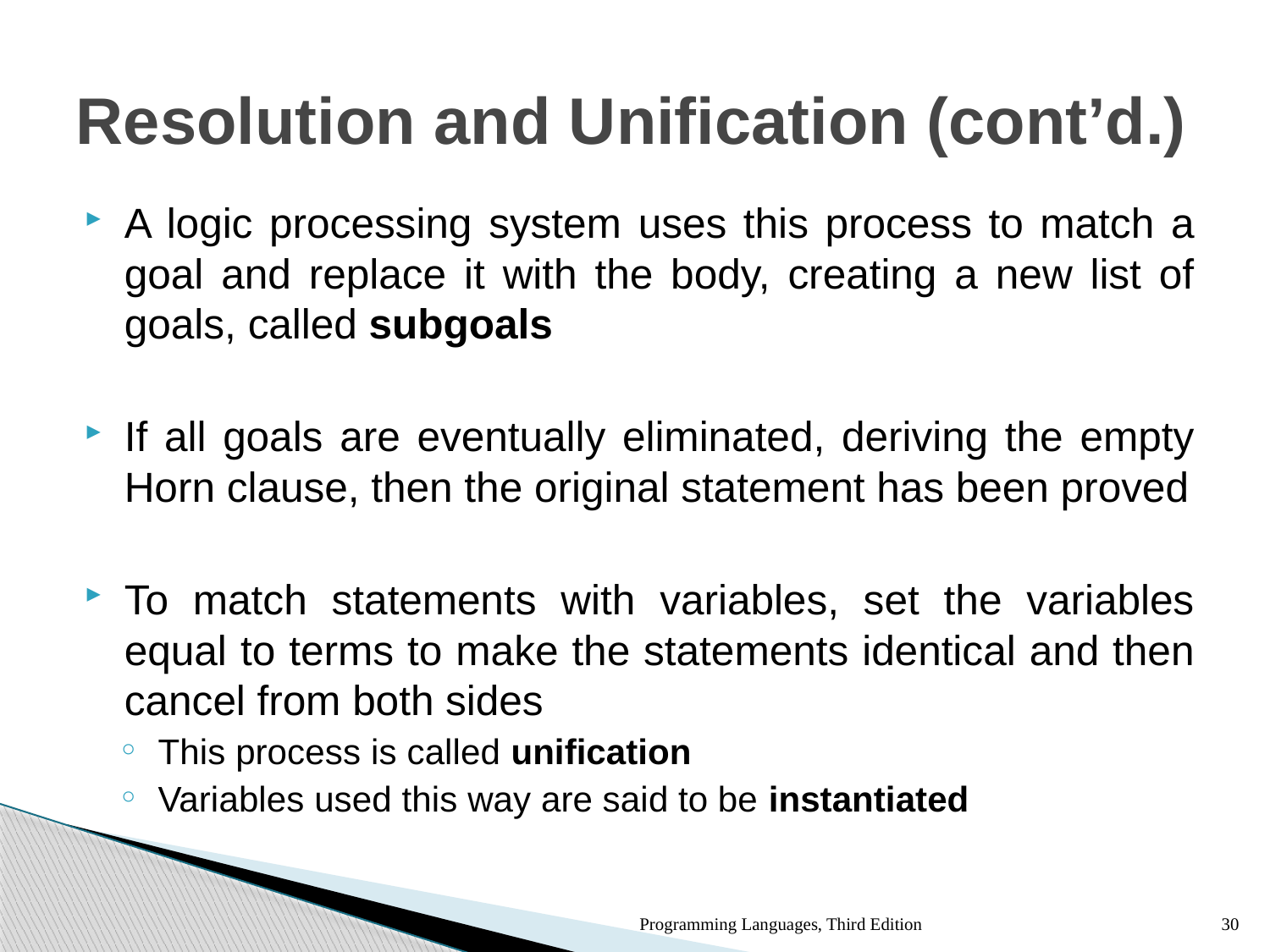

# Resolution and Unification (cont’d.)
A logic processing system uses this process to match a goal and replace it with the body, creating a new list of goals, called subgoals

If all goals are eventually eliminated, deriving the empty Horn clause, then the original statement has been proved

To match statements with variables, set the variables equal to terms to make the statements identical and then cancel from both sides
This process is called unification
Variables used this way are said to be instantiated

Programming Languages, Third Edition
30